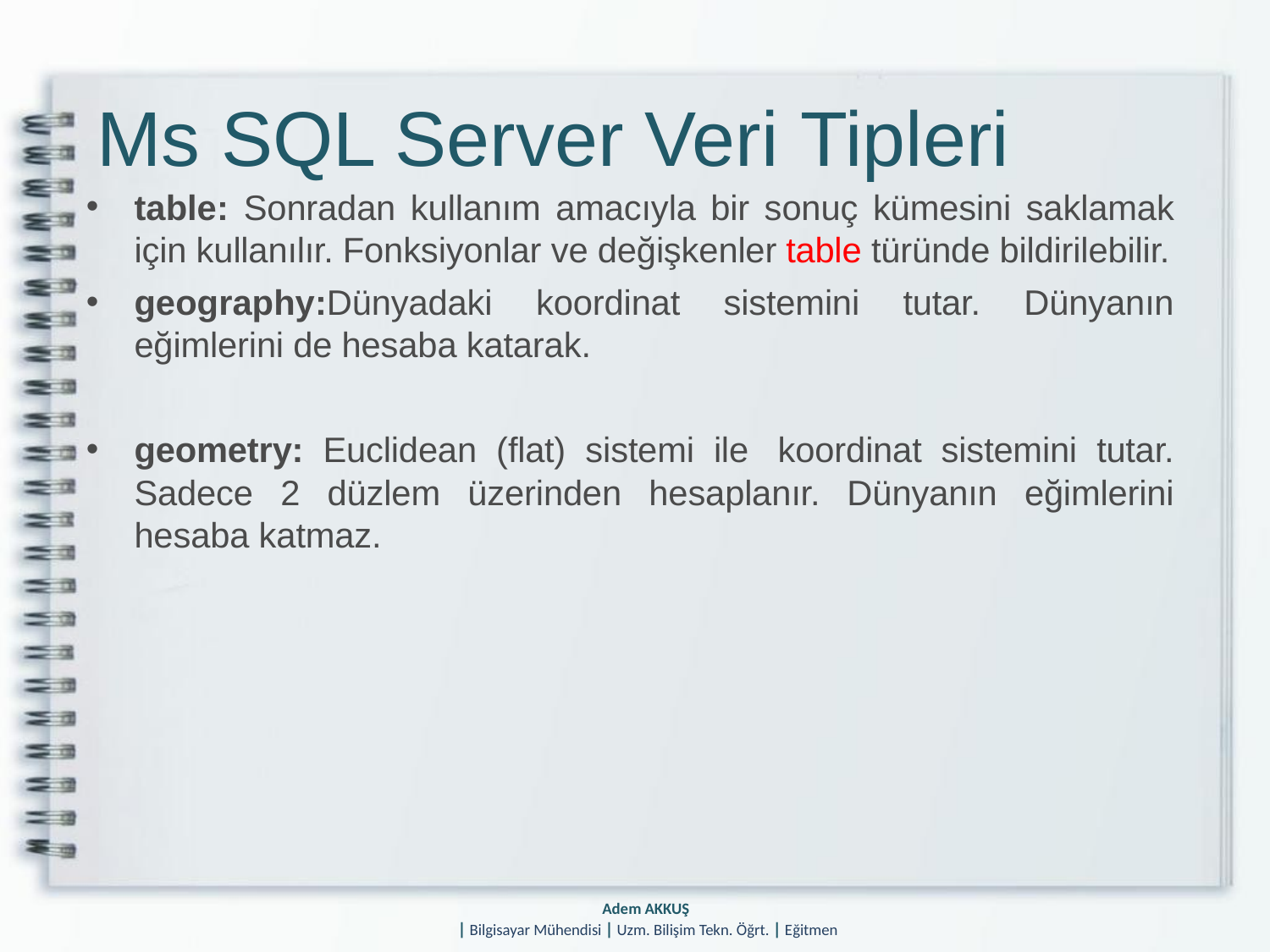

# Ms SQL Server Veri Tipleri
table: Sonradan kullanım amacıyla bir sonuç kümesini saklamak için kullanılır. Fonksiyonlar ve değişkenler table türünde bildirilebilir.
geography:Dünyadaki koordinat sistemini tutar. Dünyanın eğimlerini de hesaba katarak.

geometry: Euclidean (flat) sistemi ile  koordinat sistemini tutar. Sadece 2 düzlem üzerinden hesaplanır. Dünyanın eğimlerini hesaba katmaz.
Adem AKKUŞ
| Bilgisayar Mühendisi | Uzm. Bilişim Tekn. Öğrt. | Eğitmen